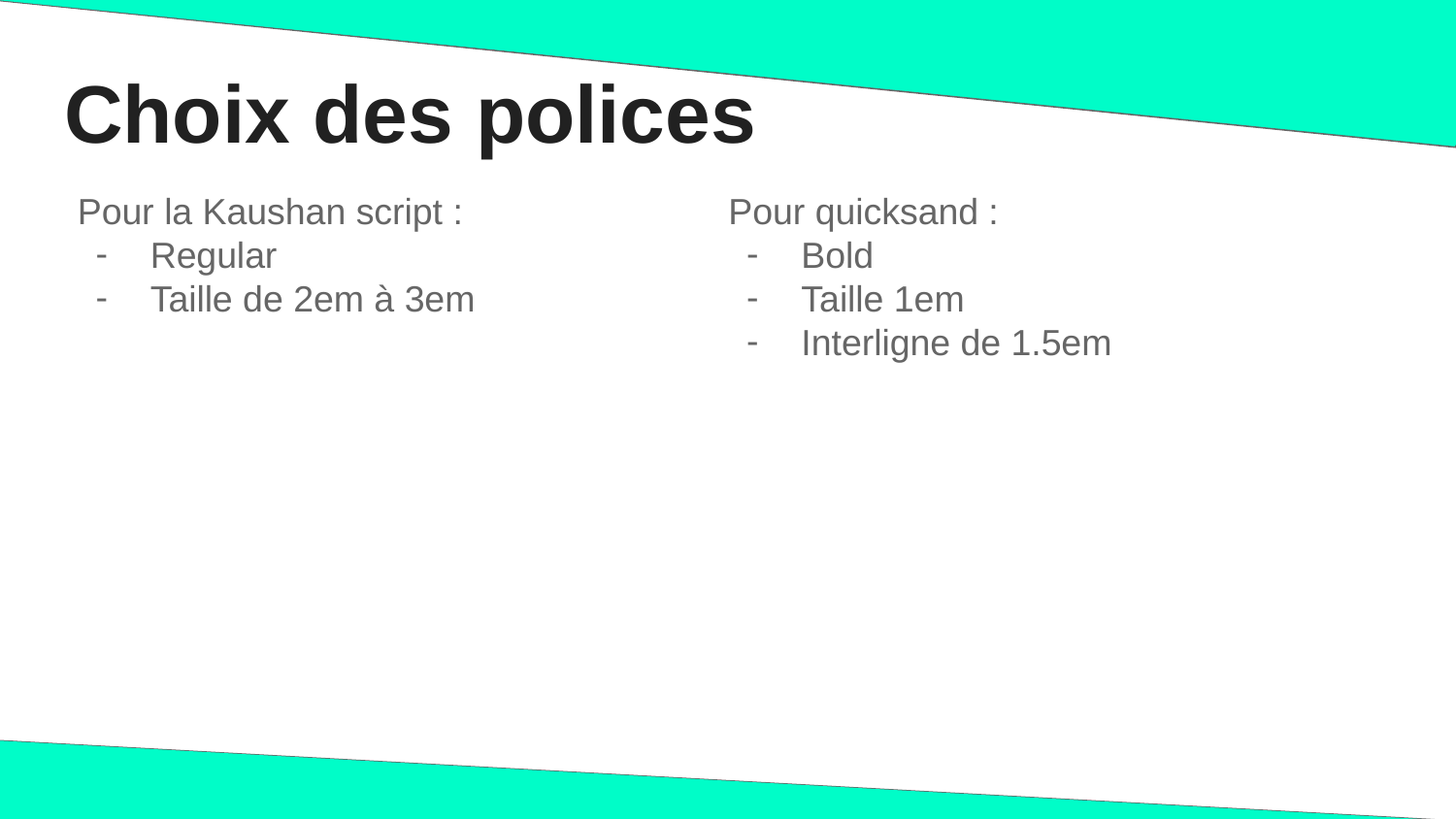

# Choix des polices
Pour la Kaushan script :
Regular
Taille de 2em à 3em
Pour quicksand :
Bold
Taille 1em
Interligne de 1.5em